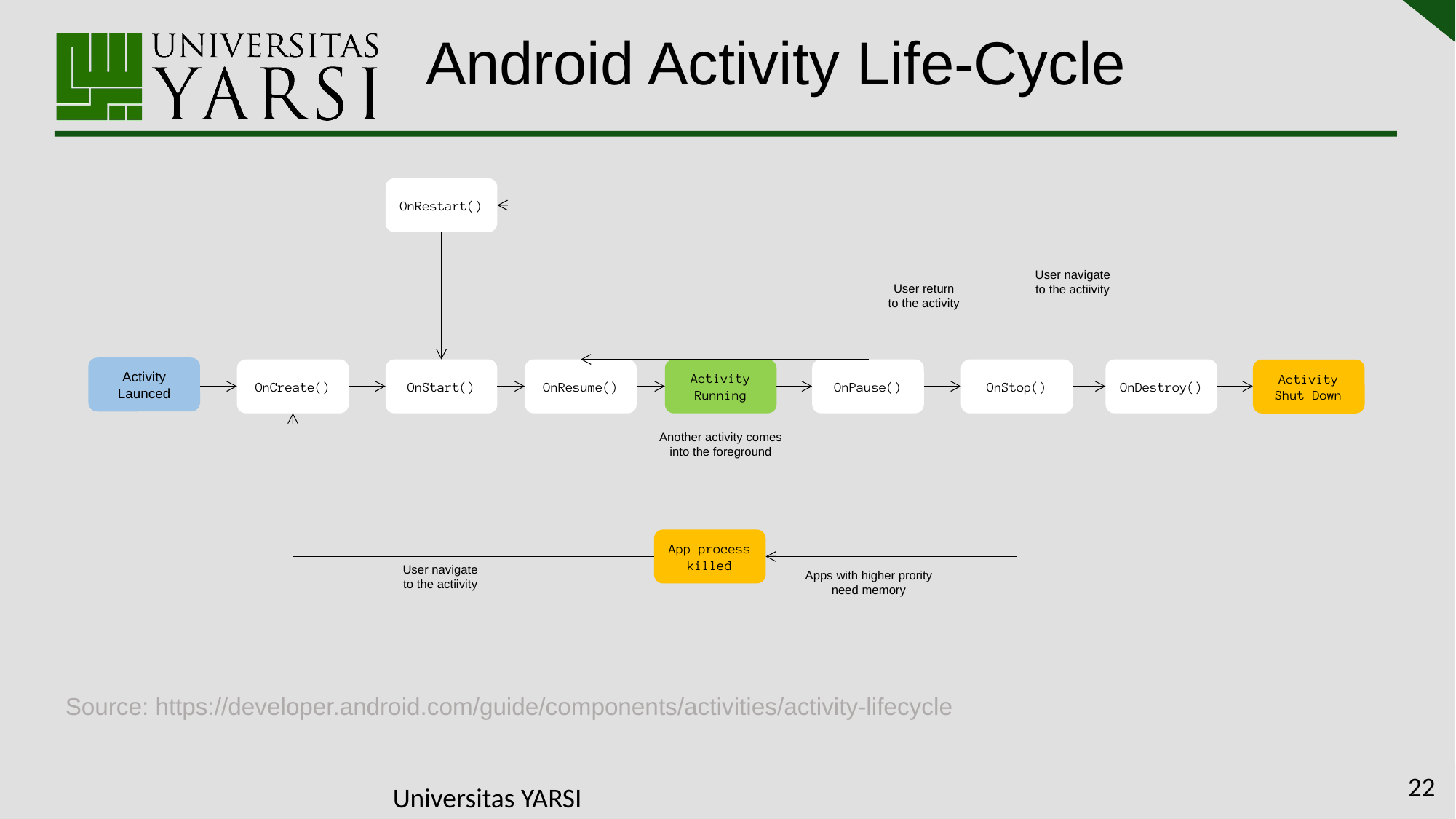

# Android Activity Life-Cycle
OnRestart()
User navigate to the actiivity
User return to the activity
Activity Launced
OnCreate()
OnStart()
OnResume()
Activity Running
OnPause()
OnStop()
OnDestroy()
Activity Shut Down
Another activity comes into the foreground
App process killed
User navigate to the actiivity
Apps with higher prority need memory
Source: https://developer.android.com/guide/components/activities/activity-lifecycle
22
Universitas YARSI